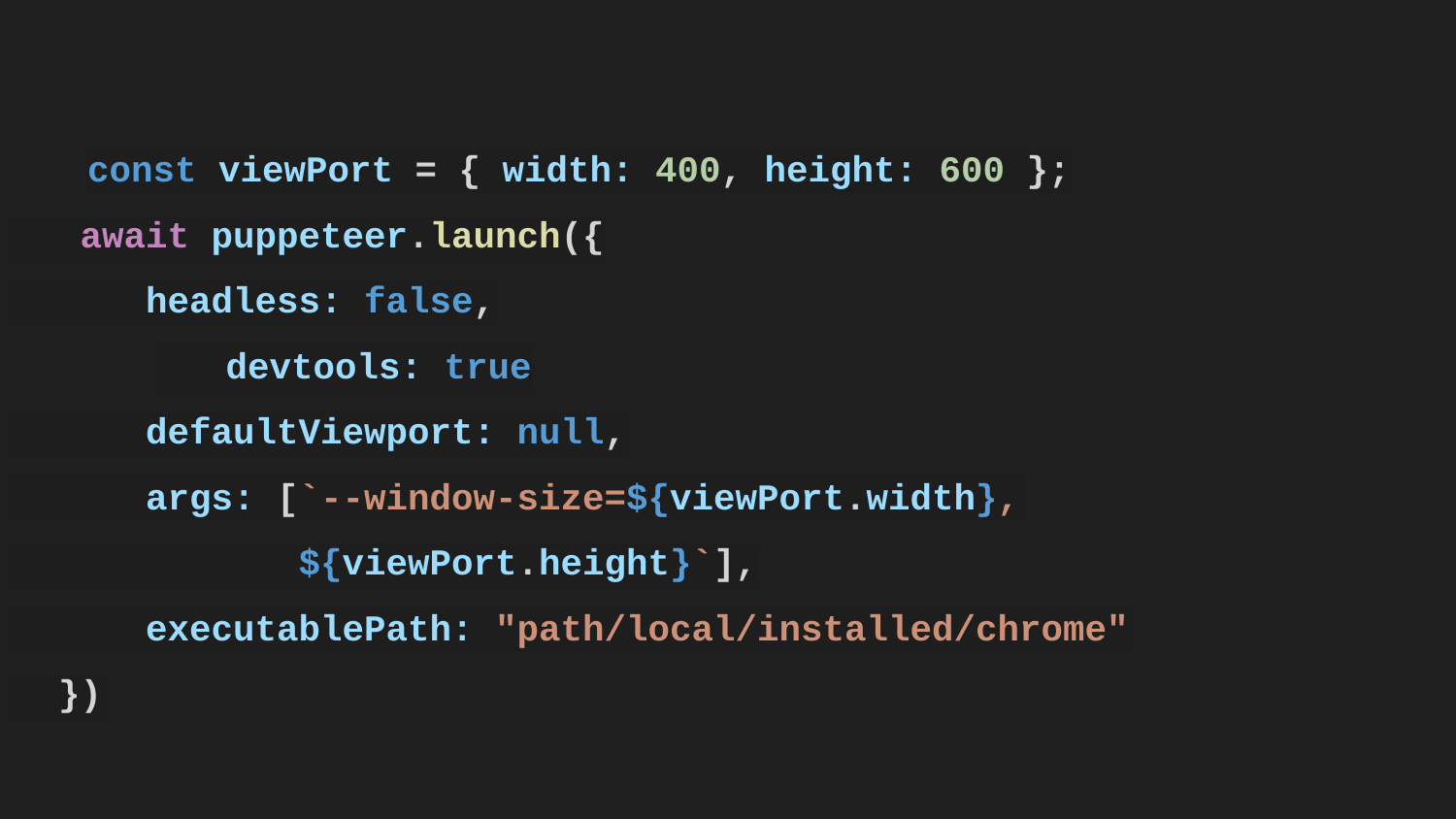

const viewPort = { width: 400, height: 600 };
   await puppeteer.launch({
      headless: false,
	   devtools: true
      defaultViewport: null,
      args: [`--window-size=${viewPort.width},
             ${viewPort.height}`],
      executablePath: "path/local/installed/chrome"
  })